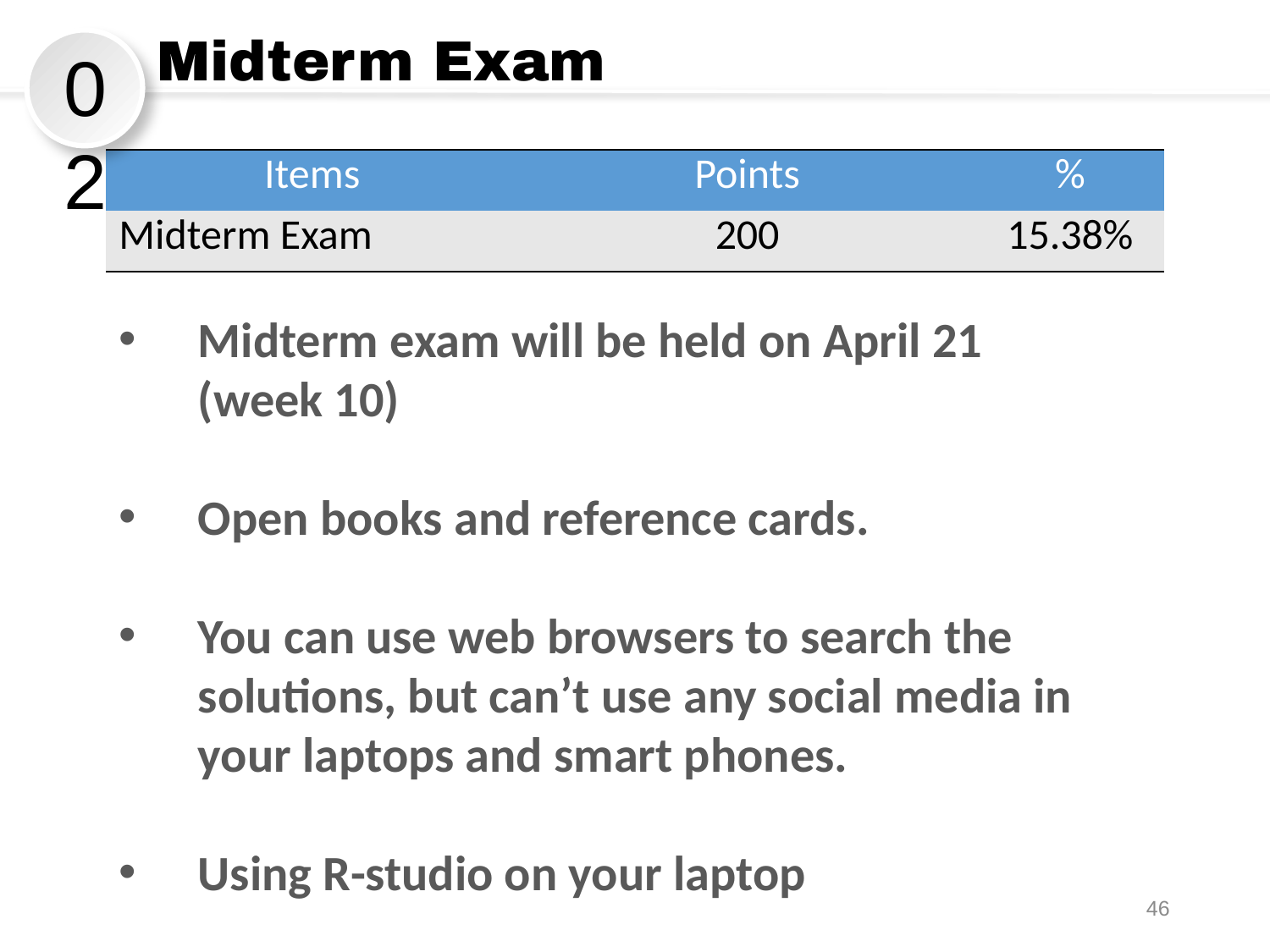

Midterm Exam

02
| Items | Points | % |
| --- | --- | --- |
| Midterm Exam | 200 | 15.38% |
Midterm exam will be held on April 21 (week 10)

Open books and reference cards.

You can use web browsers to search the solutions, but can’t use any social media in your laptops and smart phones.

Using R-studio on your laptop
46